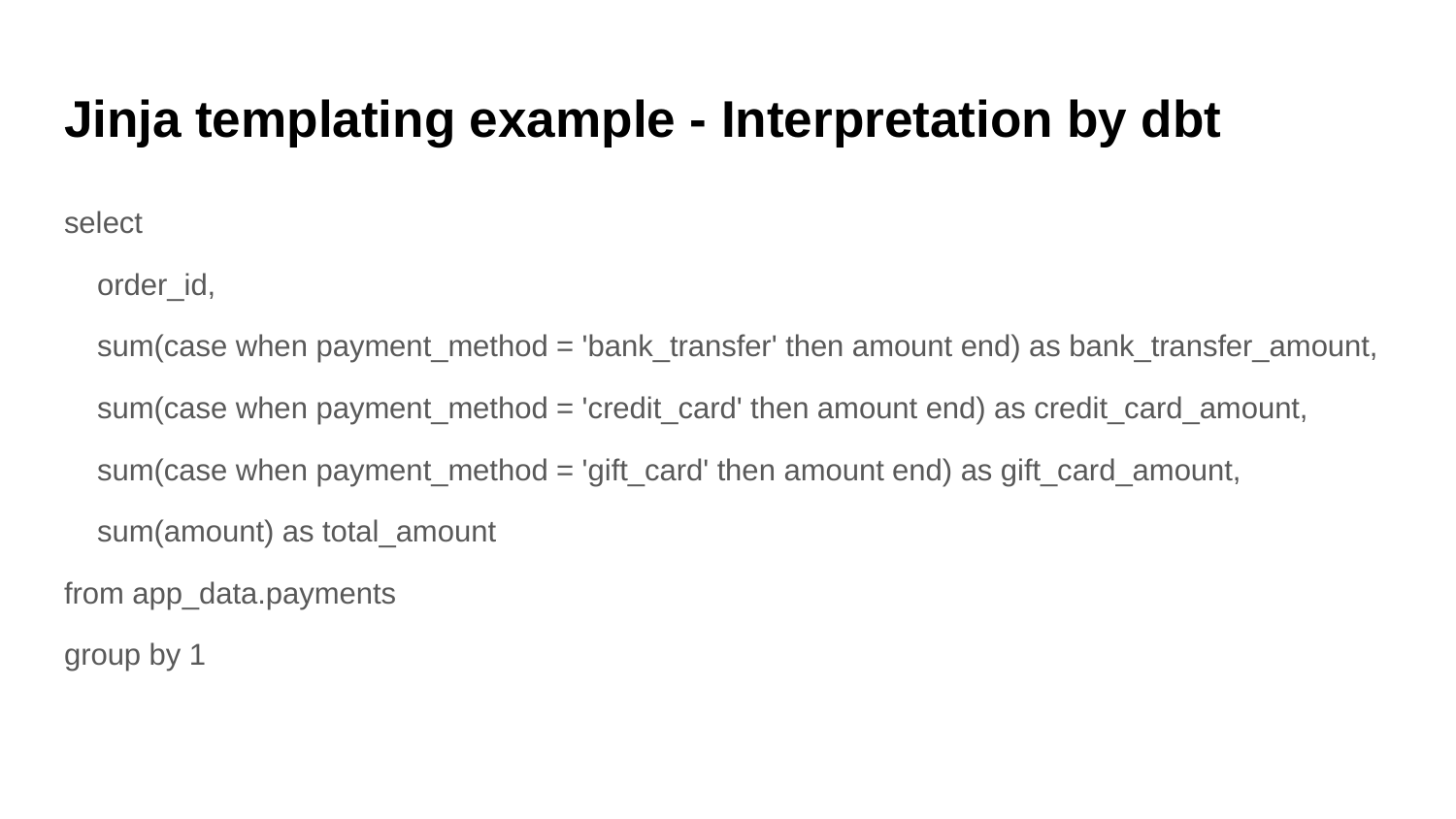

# Jinja templating example - Interpretation by dbt
select
    order_id,
    sum(case when payment_method = 'bank_transfer' then amount end) as bank_transfer_amount,
    sum(case when payment_method = 'credit_card' then amount end) as credit_card_amount,
    sum(case when payment_method = 'gift_card' then amount end) as gift_card_amount,
    sum(amount) as total_amount
from app_data.payments
group by 1